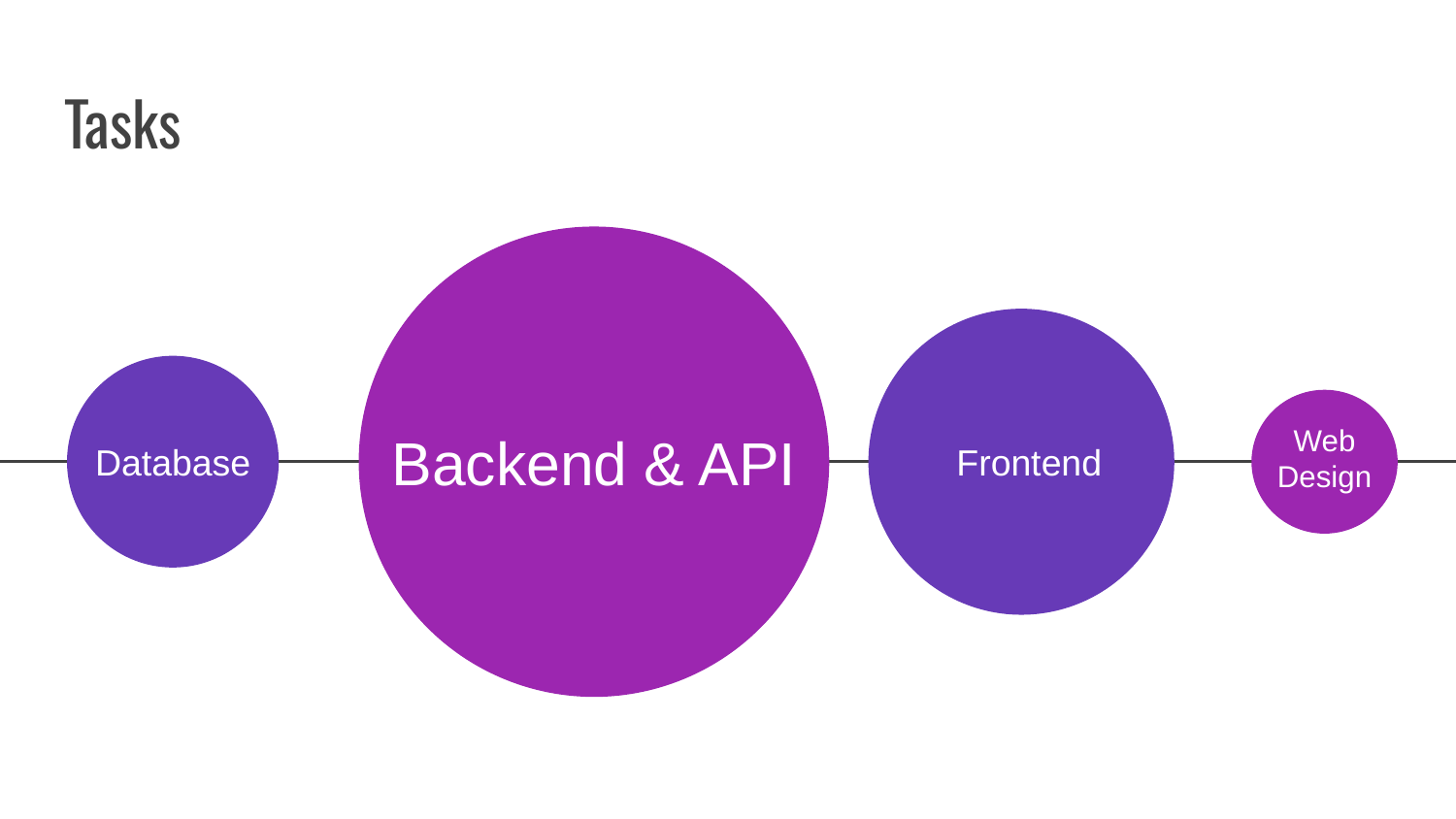

# Tasks

Web Design
Database
Backend & API
Frontend